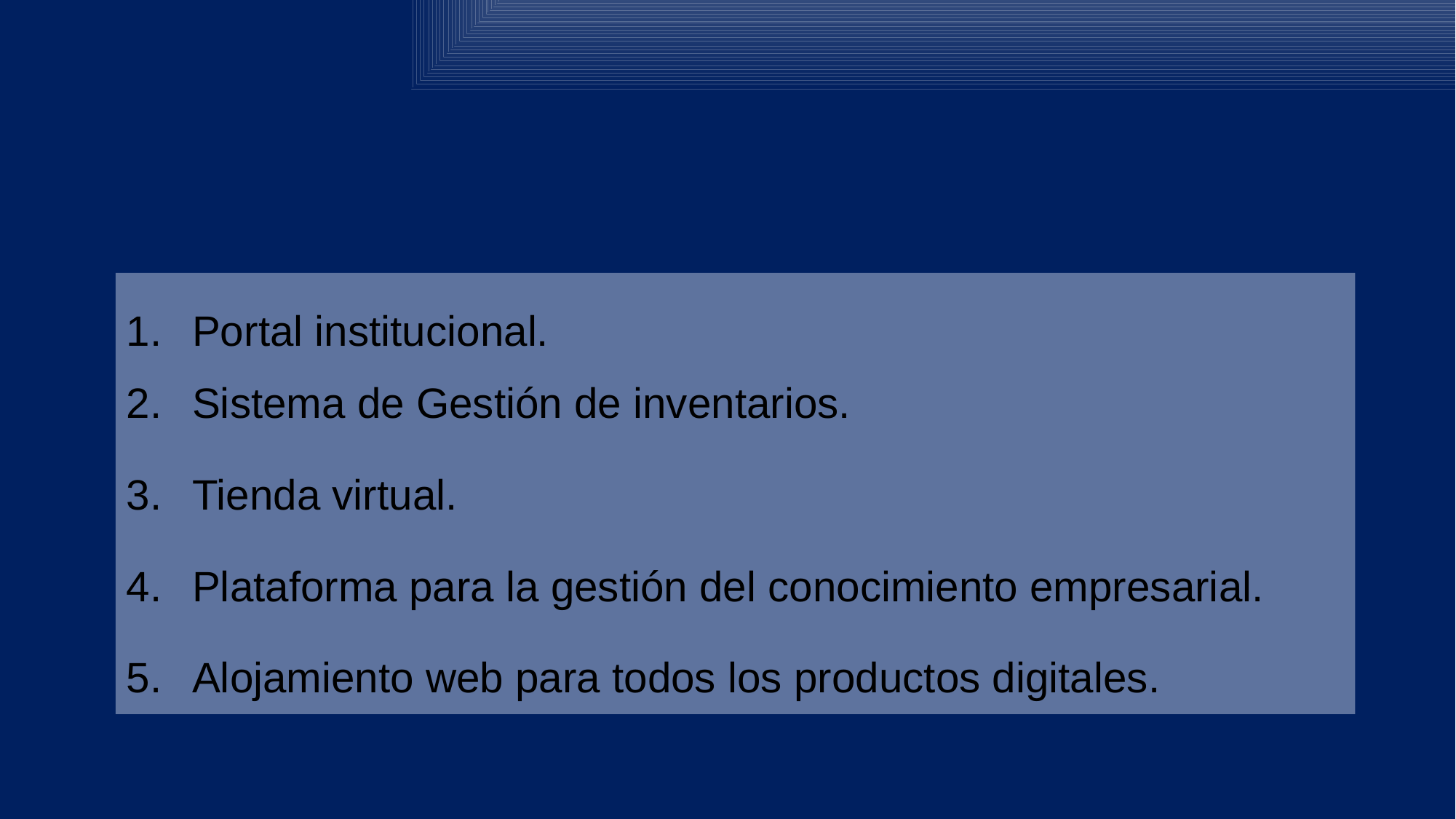

Las 5 direcciones de trabajo
Portal institucional.
Sistema de Gestión de inventarios.
Tienda virtual.
Plataforma para la gestión del conocimiento empresarial.
Alojamiento web para todos los productos digitales.